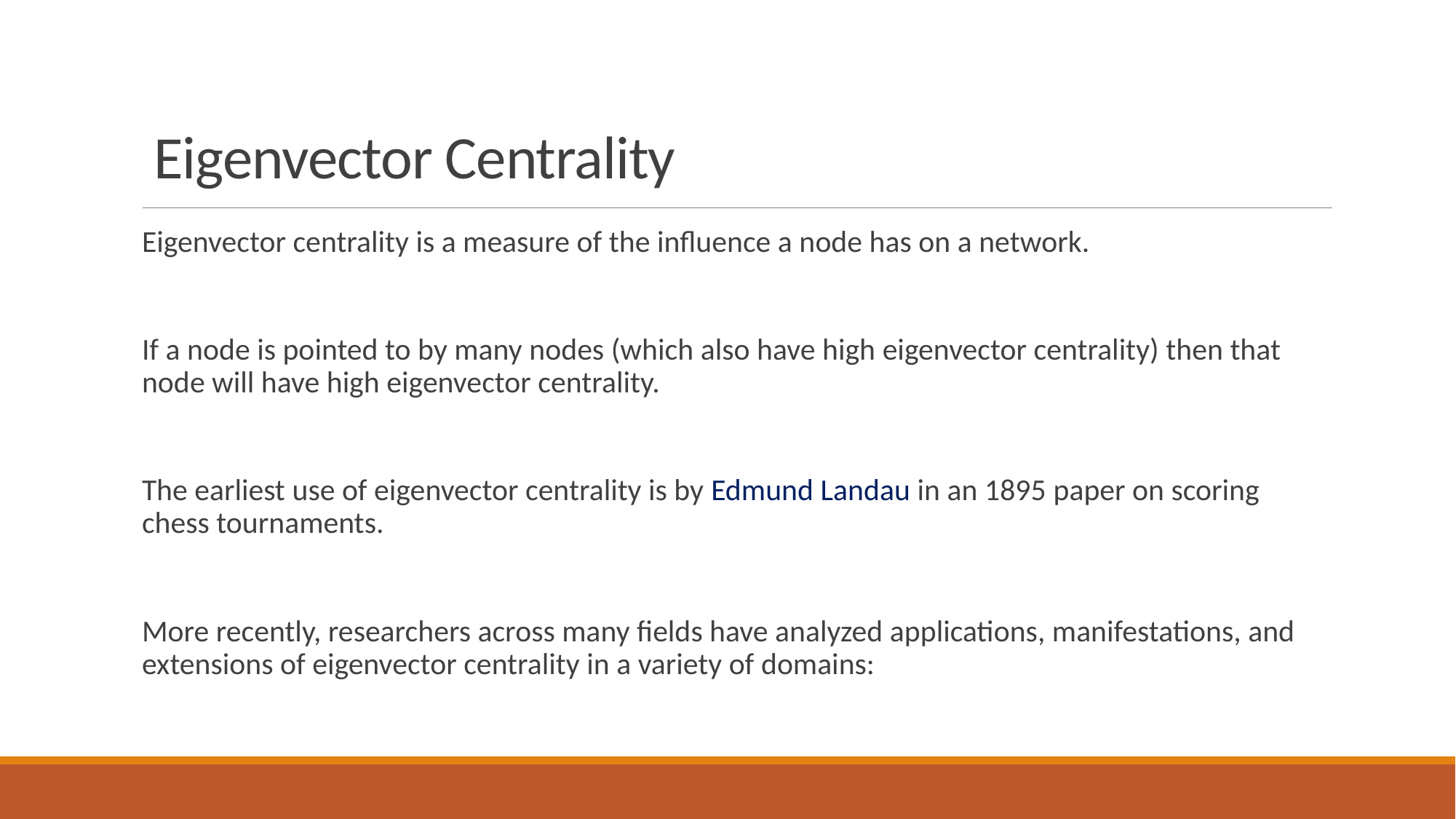

# Eigenvector Centrality
Eigenvector centrality is a measure of the influence a node has on a network.

If a node is pointed to by many nodes (which also have high eigenvector centrality) then that node will have high eigenvector centrality.

The earliest use of eigenvector centrality is by Edmund Landau in an 1895 paper on scoring chess tournaments.

More recently, researchers across many fields have analyzed applications, manifestations, and extensions of eigenvector centrality in a variety of domains: